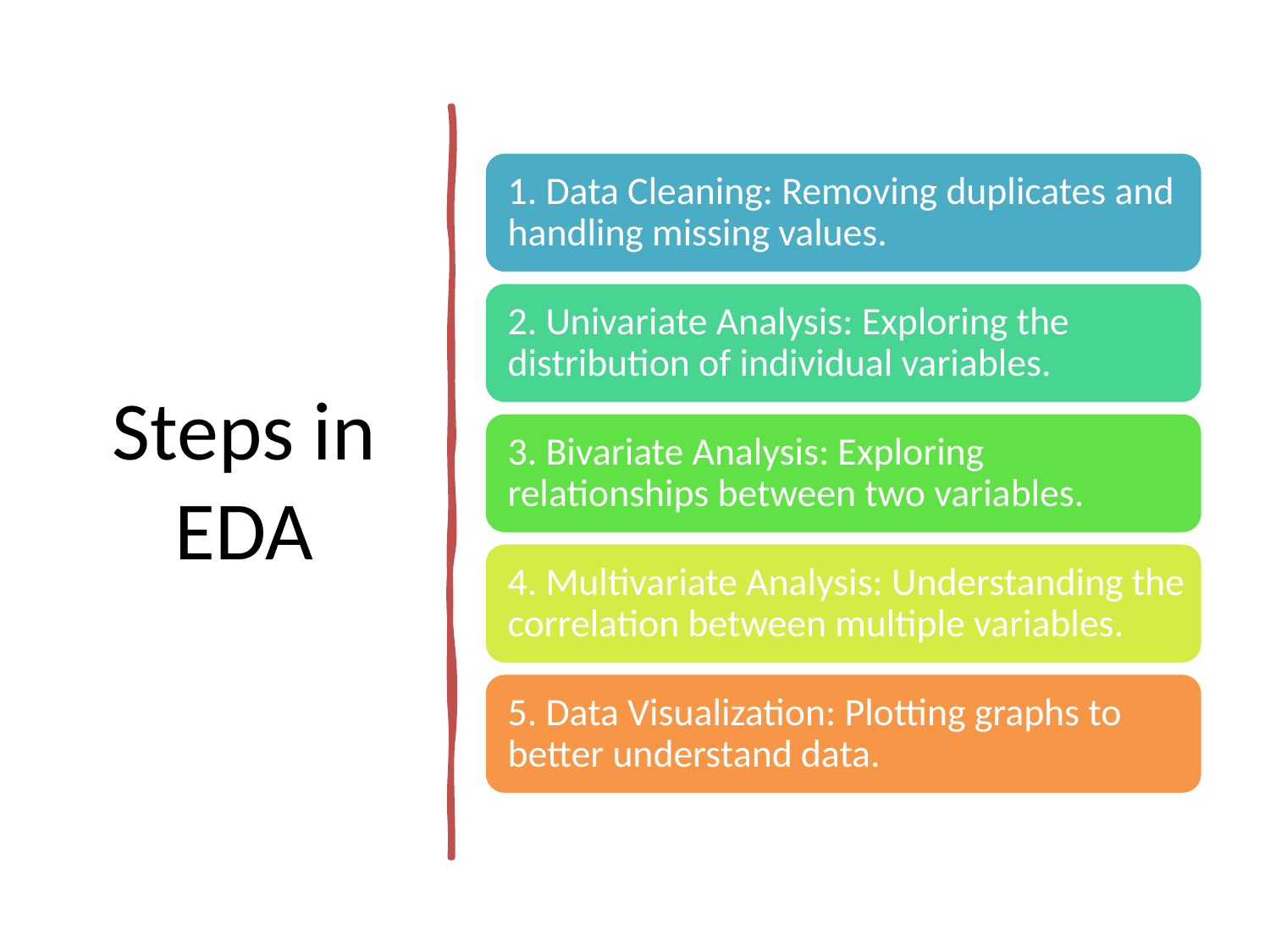

1. Data Cleaning: Removing duplicates and handling missing values.
2. Univariate Analysis: Exploring the distribution of individual variables.
3. Bivariate Analysis: Exploring relationships between two variables.
4. Multivariate Analysis: Understanding the correlation between multiple variables.
5. Data Visualization: Plotting graphs to better understand data.
# Steps in EDA